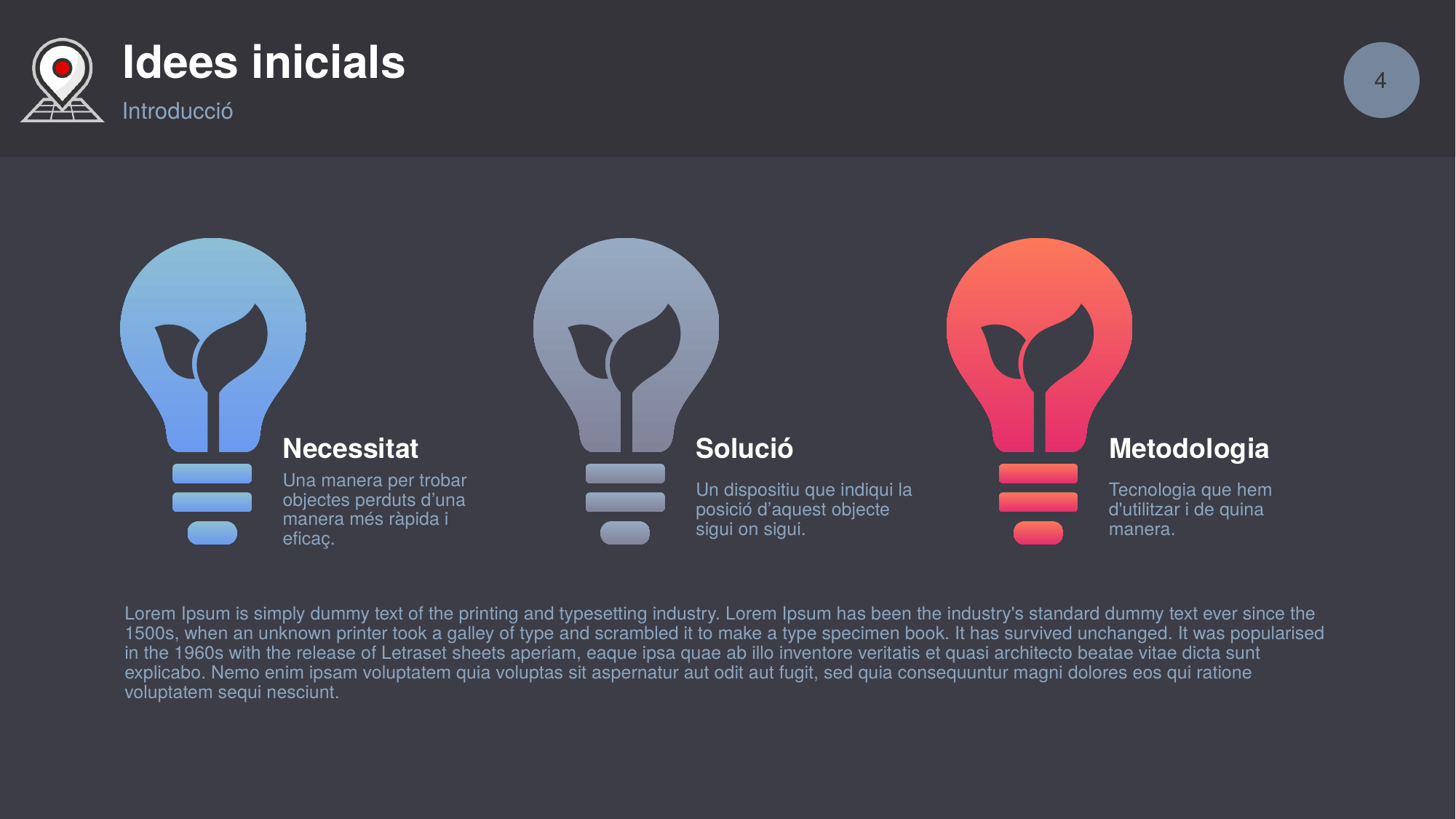

# Idees inicials
4
Introducció

Necessitat
Una manera per trobar objectes perduts d’una manera més ràpida i eficaç.

Solució
Un dispositiu que indiqui la posició d’aquest objecte sigui on sigui.

Metodologia
Tecnologia que hem d'utilitzar i de quina manera.

Lorem Ipsum is simply dummy text of the printing and typesetting industry. Lorem Ipsum has been the industry's standard dummy text ever since the 1500s, when an unknown printer took a galley of type and scrambled it to make a type specimen book. It has survived unchanged. It was popularised in the 1960s with the release of Letraset sheets aperiam, eaque ipsa quae ab illo inventore veritatis et quasi architecto beatae vitae dicta sunt explicabo. Nemo enim ipsam voluptatem quia voluptas sit aspernatur aut odit aut fugit, sed quia consequuntur magni dolores eos qui ratione voluptatem sequi nesciunt.